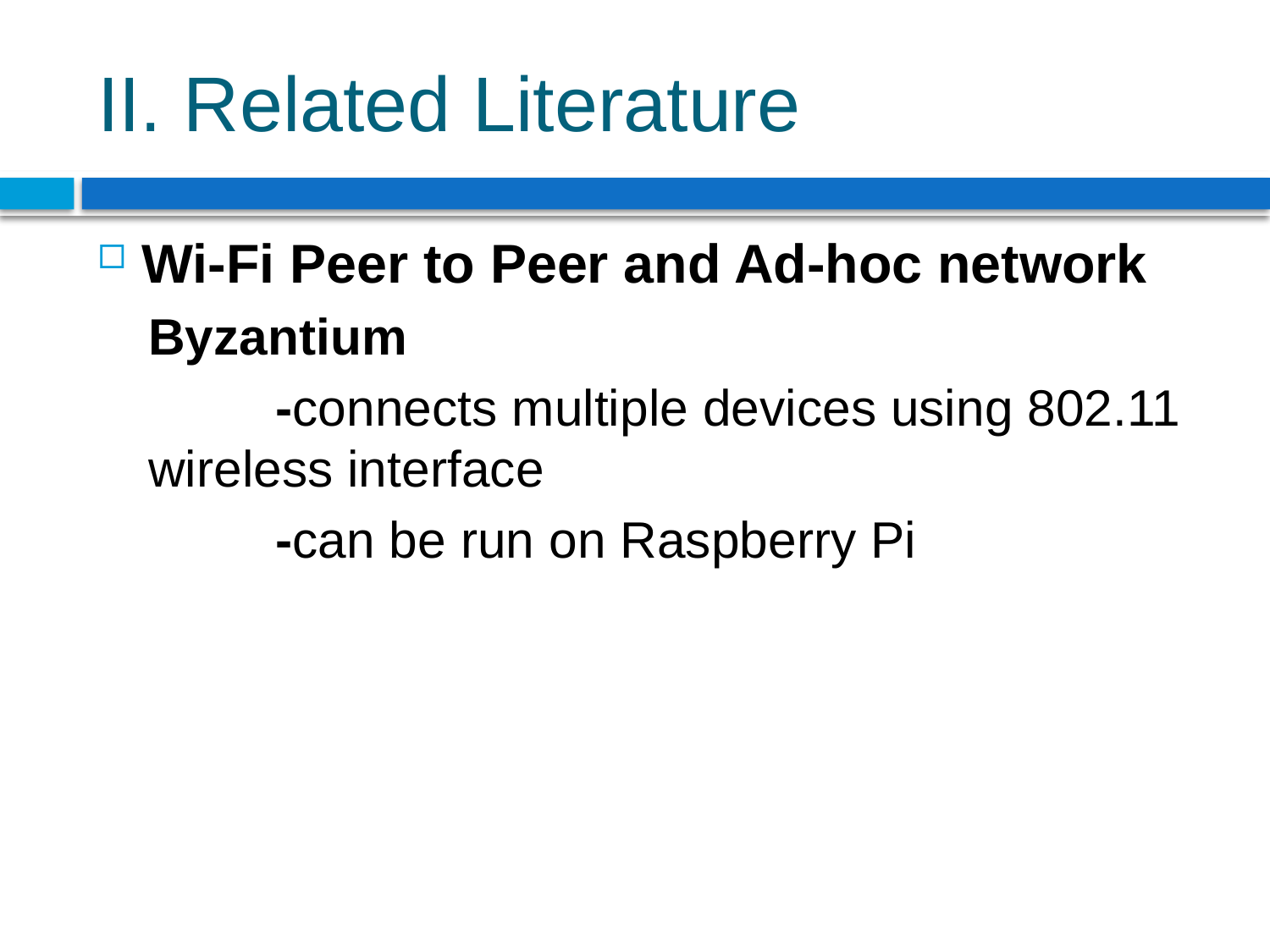

# II. Related Literature
Wi-Fi Peer to Peer and Ad-hoc network
Byzantium
	-connects multiple devices using 802.11 wireless interface
	-can be run on Raspberry Pi